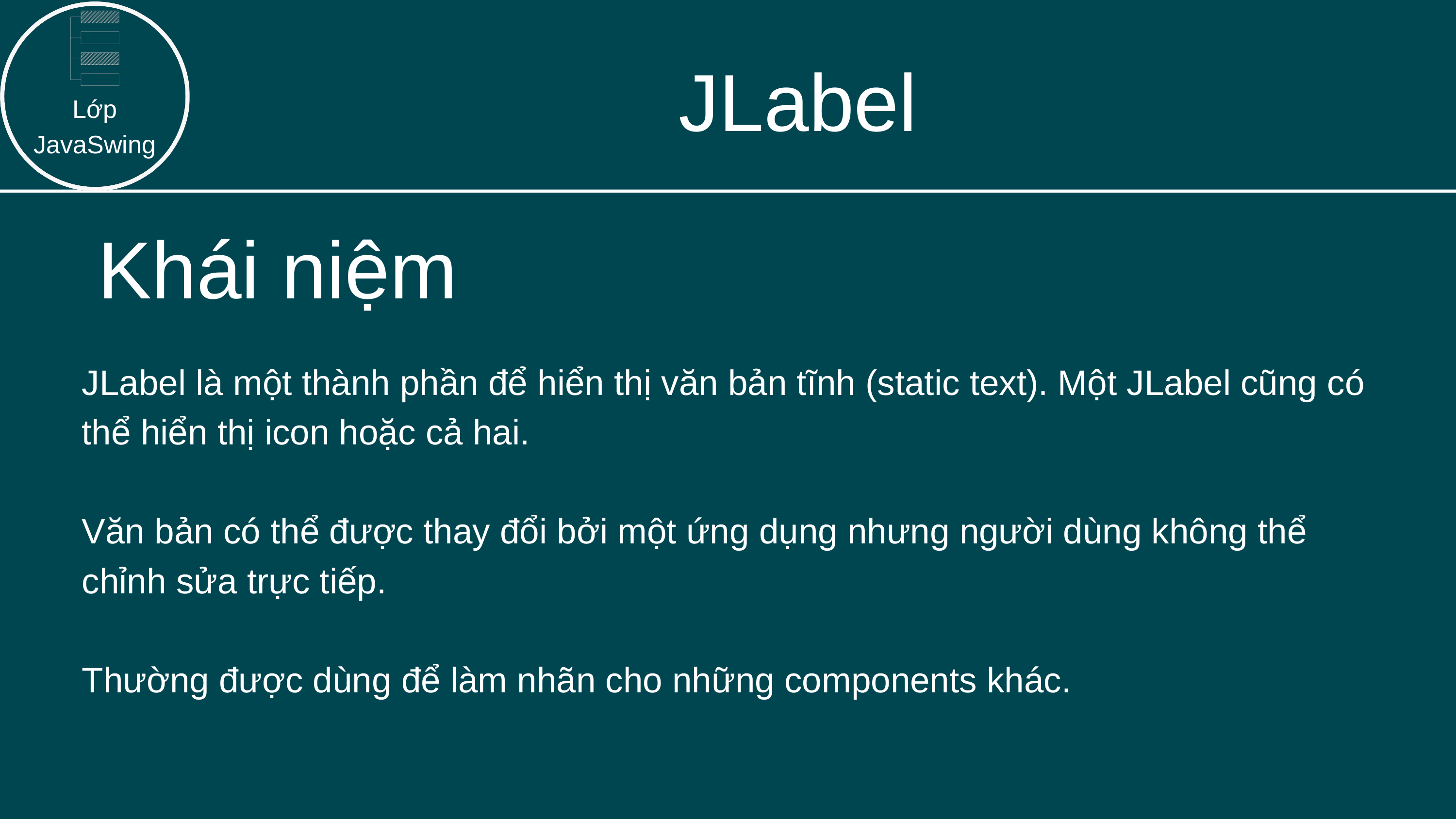

JLabel
Lớp
JavaSwing

Khái niệm
JLabel là một thành phần để hiển thị văn bản tĩnh (static text). Một JLabel cũng có thể hiển thị icon hoặc cả hai.

Văn bản có thể được thay đổi bởi một ứng dụng nhưng người dùng không thể chỉnh sửa trực tiếp.

Thường được dùng để làm nhãn cho những components khác.